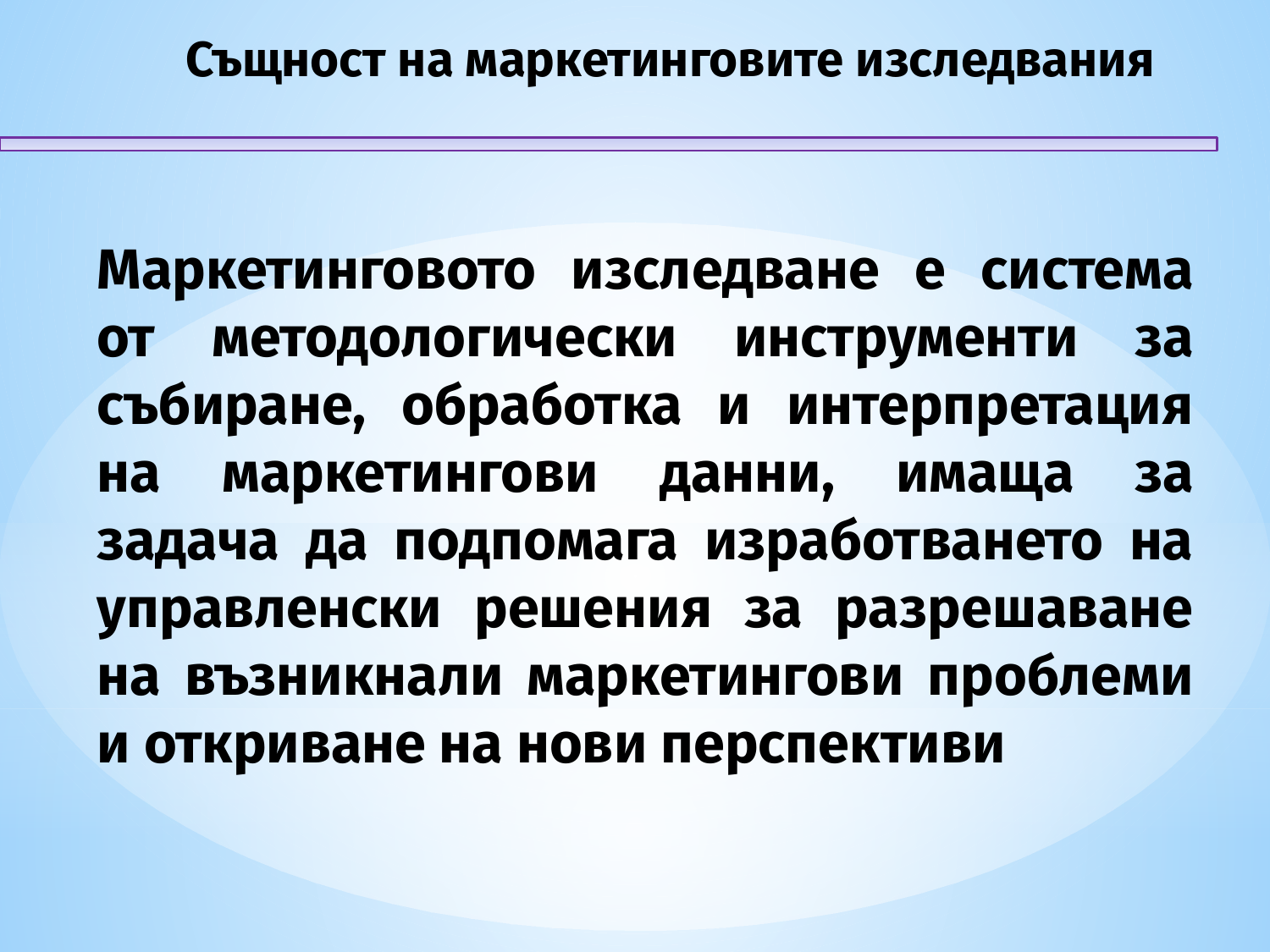

Същност на маркетинговите изследвания

Mаркетинговото изследване е система от методологически инструменти за събиране, обработка и интерпретация на маркетингови данни, имаща за задача да подпомага изработването на управленски решения за разрешаване на възникнали маркетингови проблеми и откриване на нови перспективи